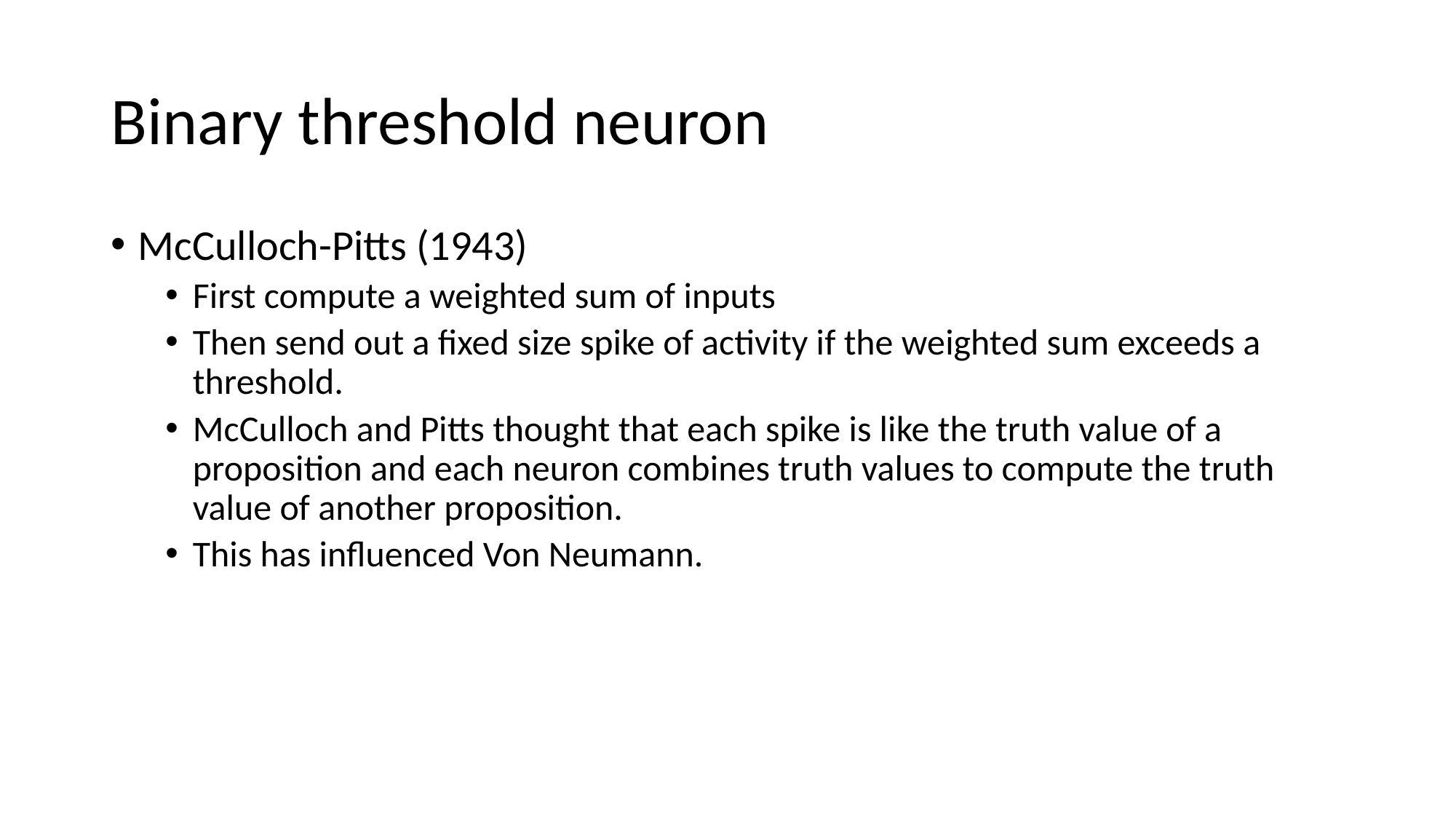

# Binary threshold neuron
McCulloch-Pitts (1943)
First compute a weighted sum of inputs
Then send out a fixed size spike of activity if the weighted sum exceeds a threshold.
McCulloch and Pitts thought that each spike is like the truth value of a proposition and each neuron combines truth values to compute the truth value of another proposition.
This has influenced Von Neumann.